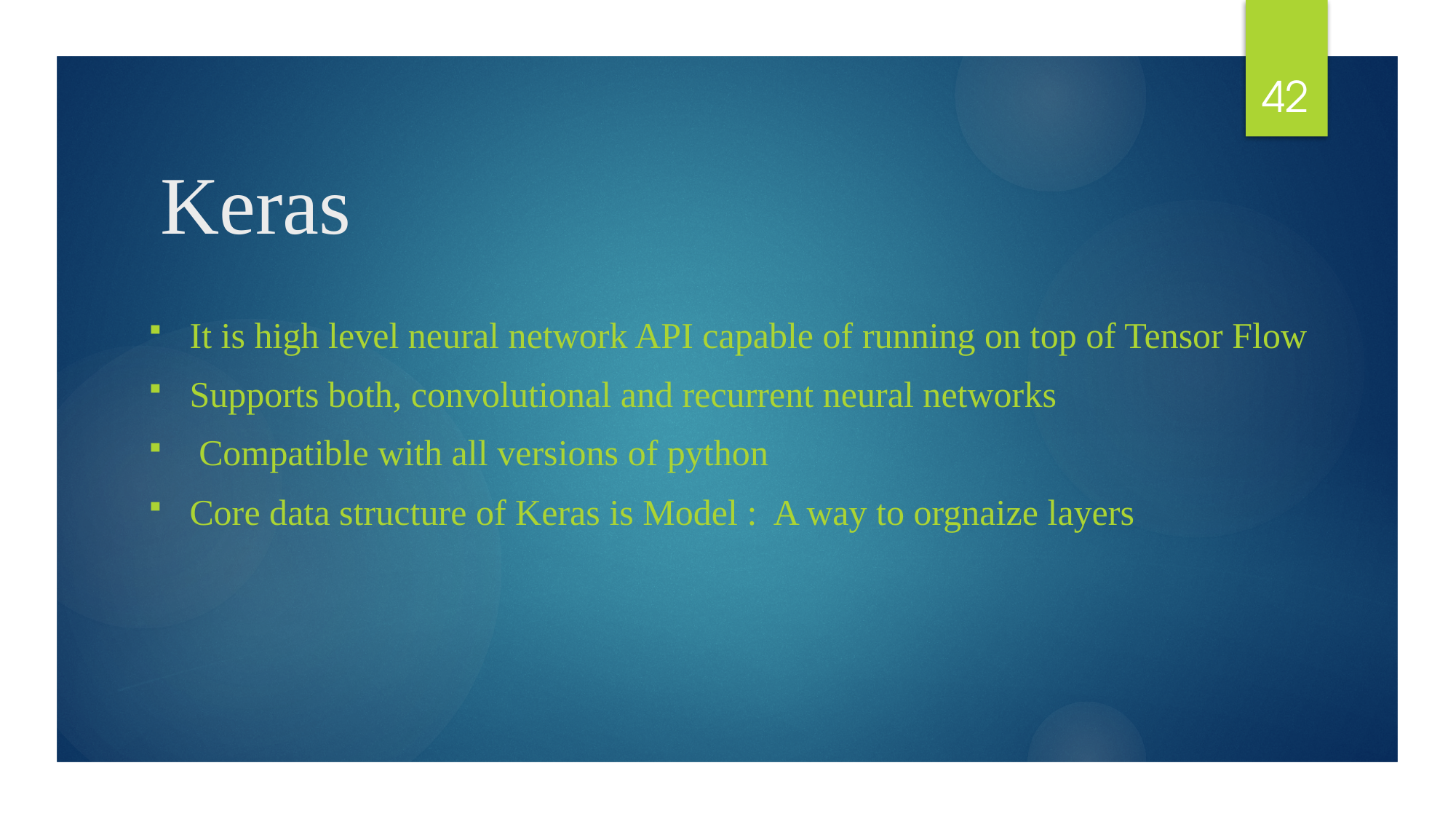

42
# Keras
It is high level neural network API capable of running on top of Tensor Flow
Supports both, convolutional and recurrent neural networks
 Compatible with all versions of python
Core data structure of Keras is Model :  A way to orgnaize layers